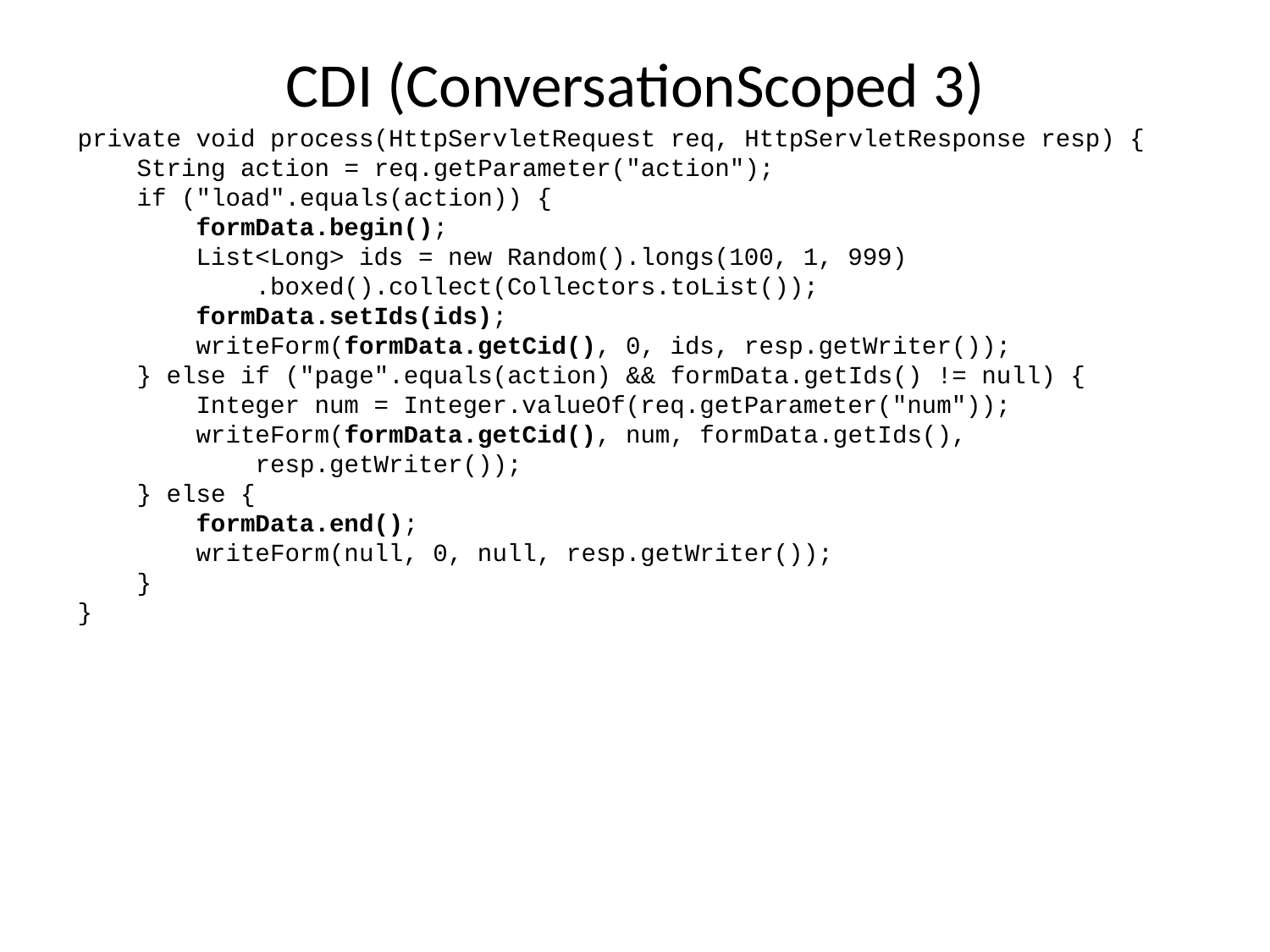

# CDI (ConversationScoped 3)
private void process(HttpServletRequest req, HttpServletResponse resp) {
    String action = req.getParameter("action");
    if ("load".equals(action)) {
        formData.begin();
        List<Long> ids = new Random().longs(100, 1, 999)
            .boxed().collect(Collectors.toList());
        formData.setIds(ids);
        writeForm(formData.getCid(), 0, ids, resp.getWriter());
    } else if ("page".equals(action) && formData.getIds() != null) {
        Integer num = Integer.valueOf(req.getParameter("num"));
        writeForm(formData.getCid(), num, formData.getIds(),
            resp.getWriter());
    } else {
        formData.end();
        writeForm(null, 0, null, resp.getWriter());
    }
}